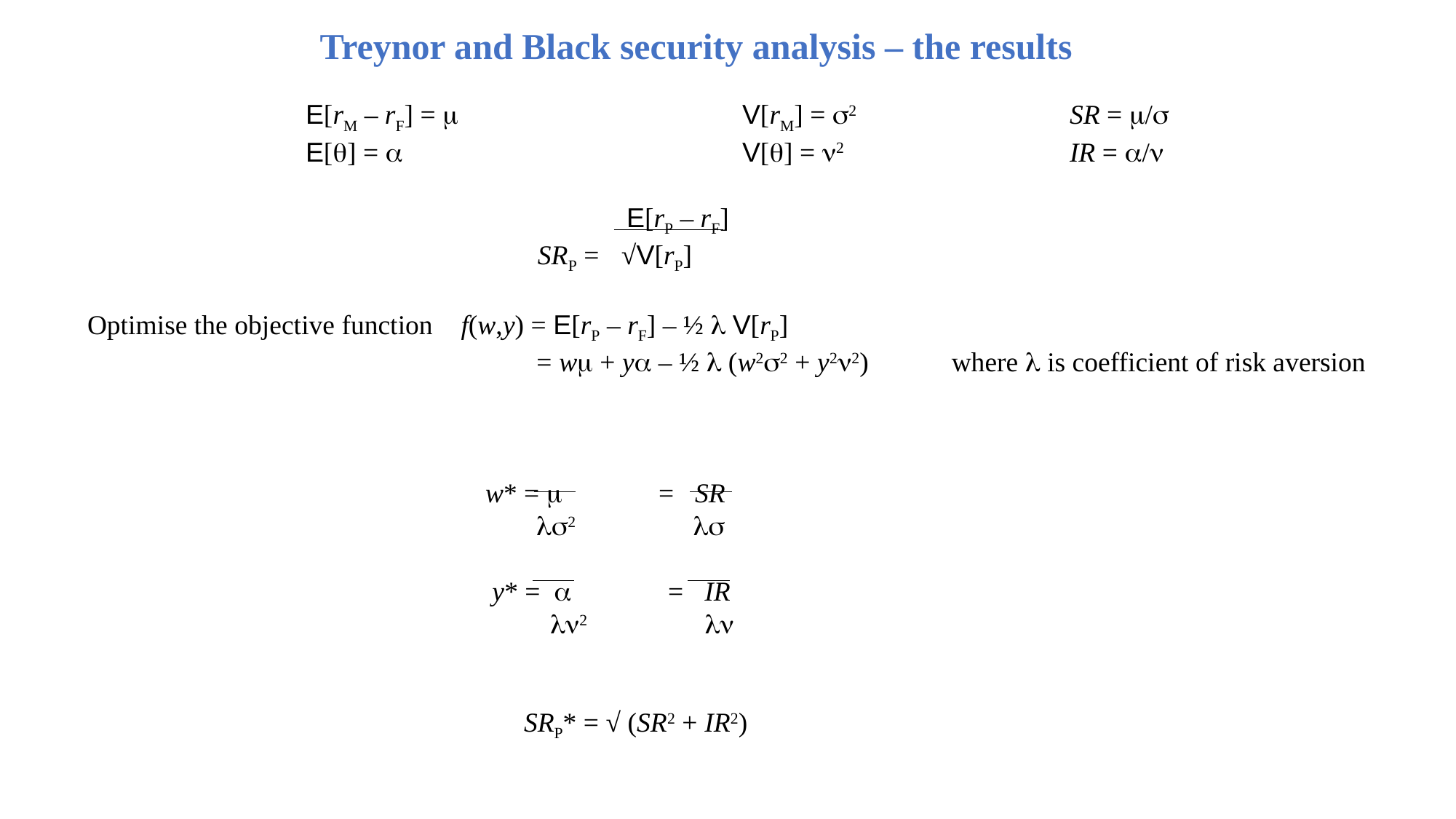

Treynor and Black security analysis – the results
		E[rM – rF] = μ			V[rM] = σ2		SR = μ/σ
		E[θ] = α				V[θ] = ν2			IR = α/ν

                                                                              E[rP – rF]
				  SRP =   √V[rP]

Optimise the objective function    f(w,y) = E[rP – rF] – ½ λ V[rP]
                                                                 = wμ + yα – ½ λ (w2σ2 + y2ν2)            where λ is coefficient of risk aversion

		                          w* = μ              =   SR
                                                                 λσ2                 λσ

		                           y* =  α              =   IR
                                                                   λν2                 λν

				SRP* = √ (SR2 + IR2)